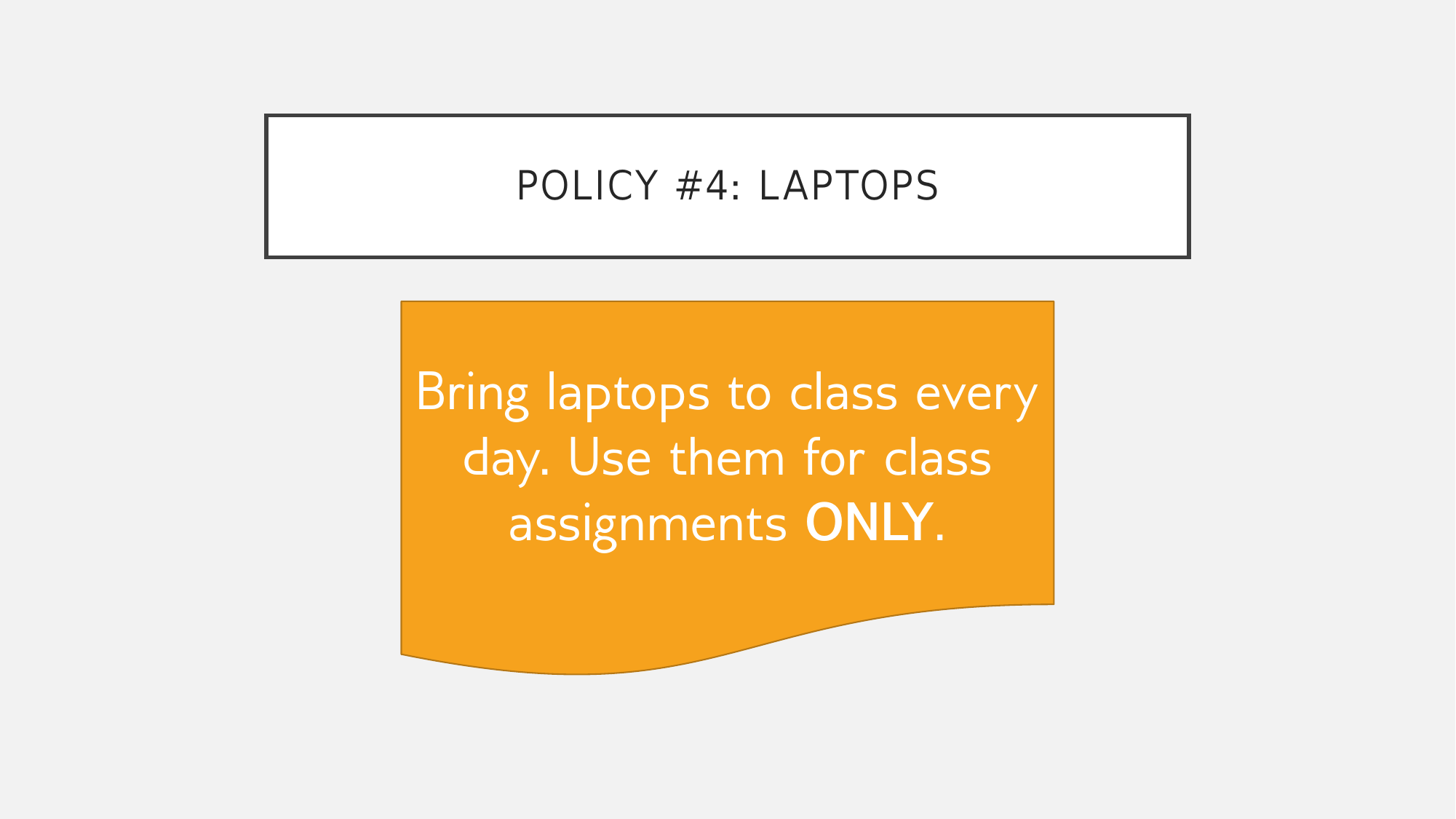

# Policy #4: Laptops
Bring laptops to class every day. Use them for class assignments ONLY.